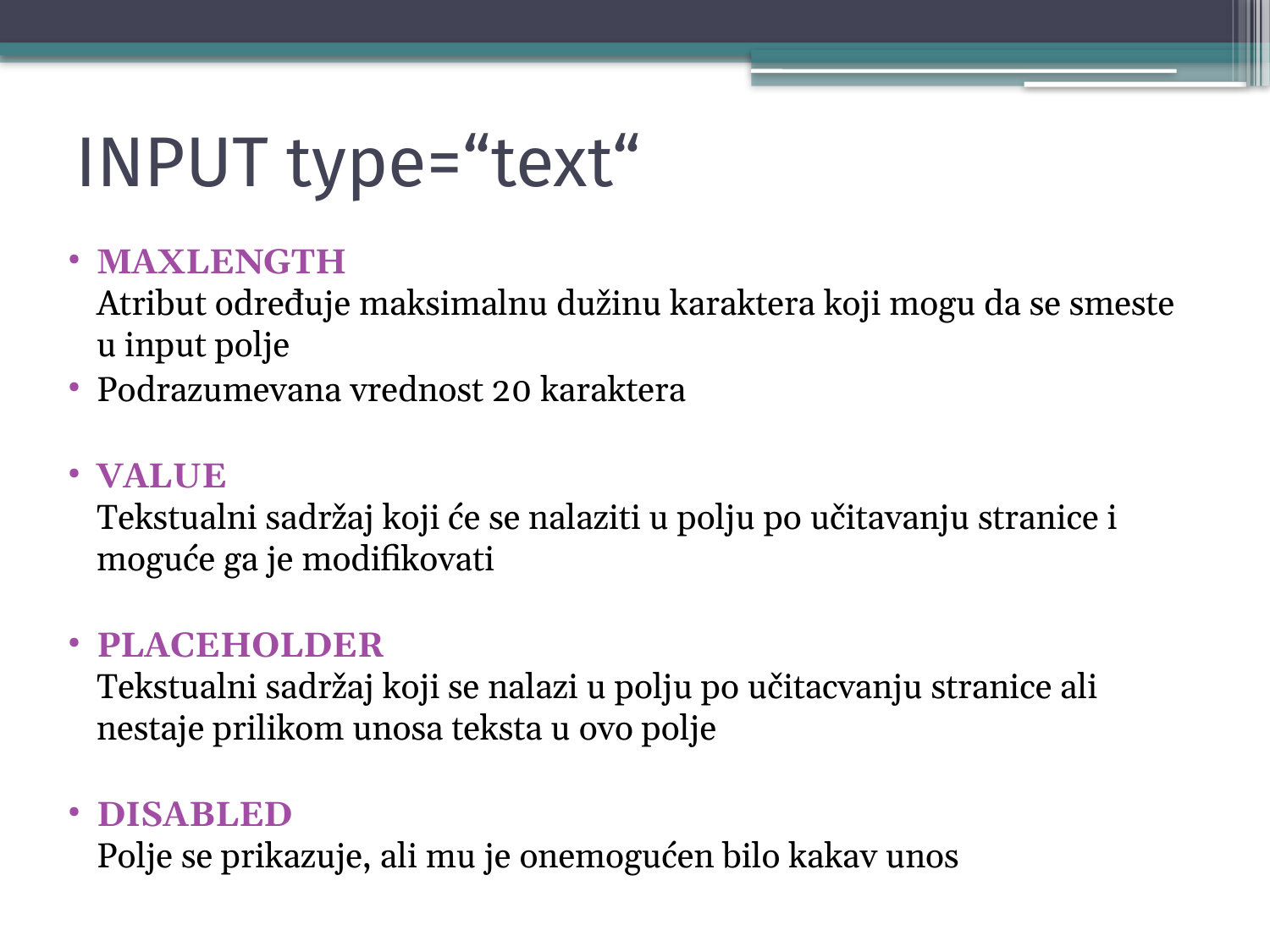

# INPUT type=“text“
MAXLENGTH
Atribut određuje maksimalnu dužinu karaktera koji mogu da se smeste u input polje
Podrazumevana vrednost 20 karaktera
VALUE
Tekstualni sadržaj koji će se nalaziti u polju po učitavanju stranice i moguće ga je modifikovati
PLACEHOLDER
Tekstualni sadržaj koji se nalazi u polju po učitacvanju stranice ali nestaje prilikom unosa teksta u ovo polje
DISABLED
Polje se prikazuje, ali mu je onemogućen bilo kakav unos